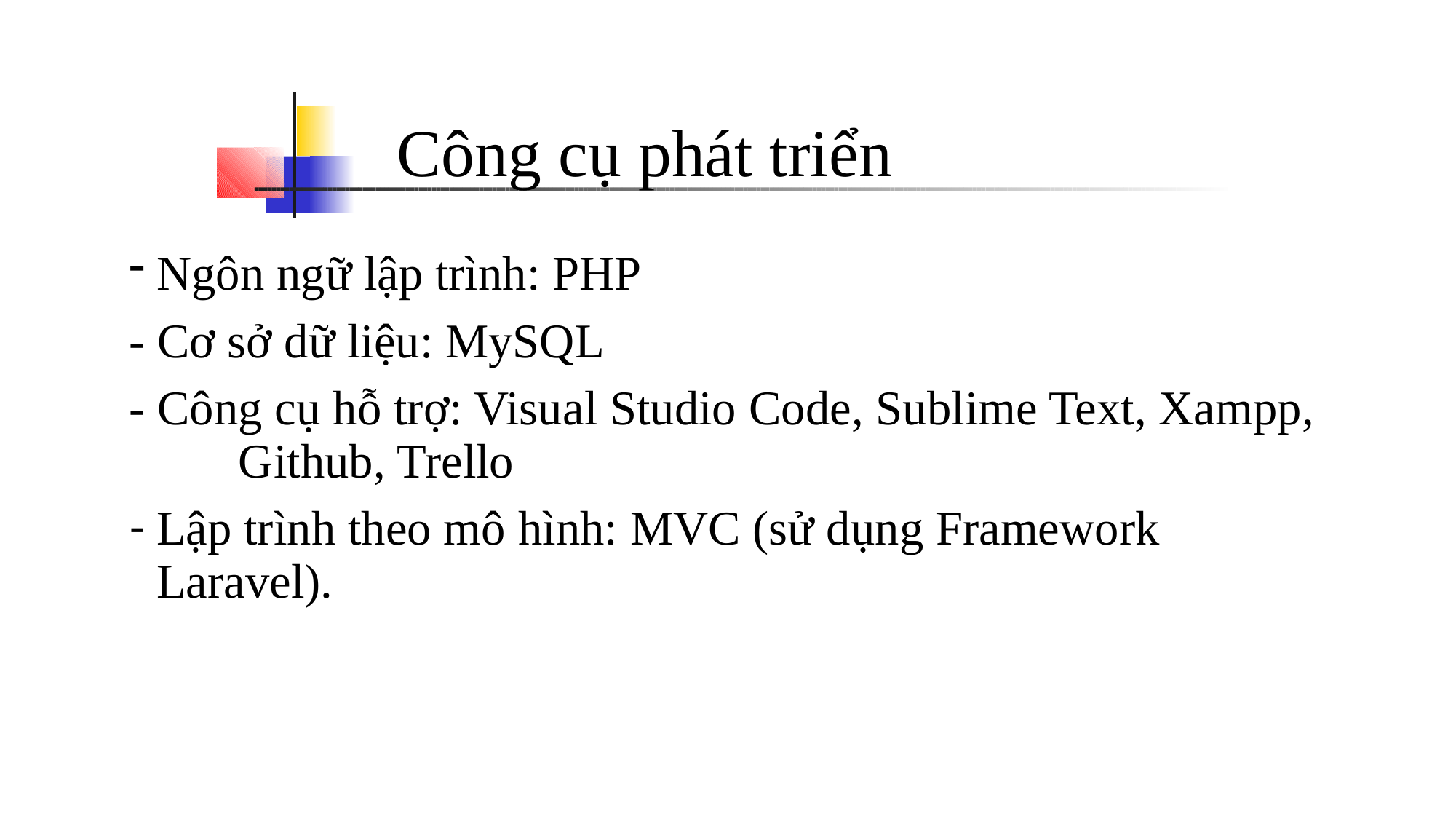

Công cụ phát triển

Ngôn ngữ lập trình: PHP
- Cơ sở dữ liệu: MySQL
- Công cụ hỗ trợ: Visual Studio Code, Sublime Text, Xampp,          Github, Trello
Lập trình theo mô hình: MVC (sử dụng Framework Laravel).